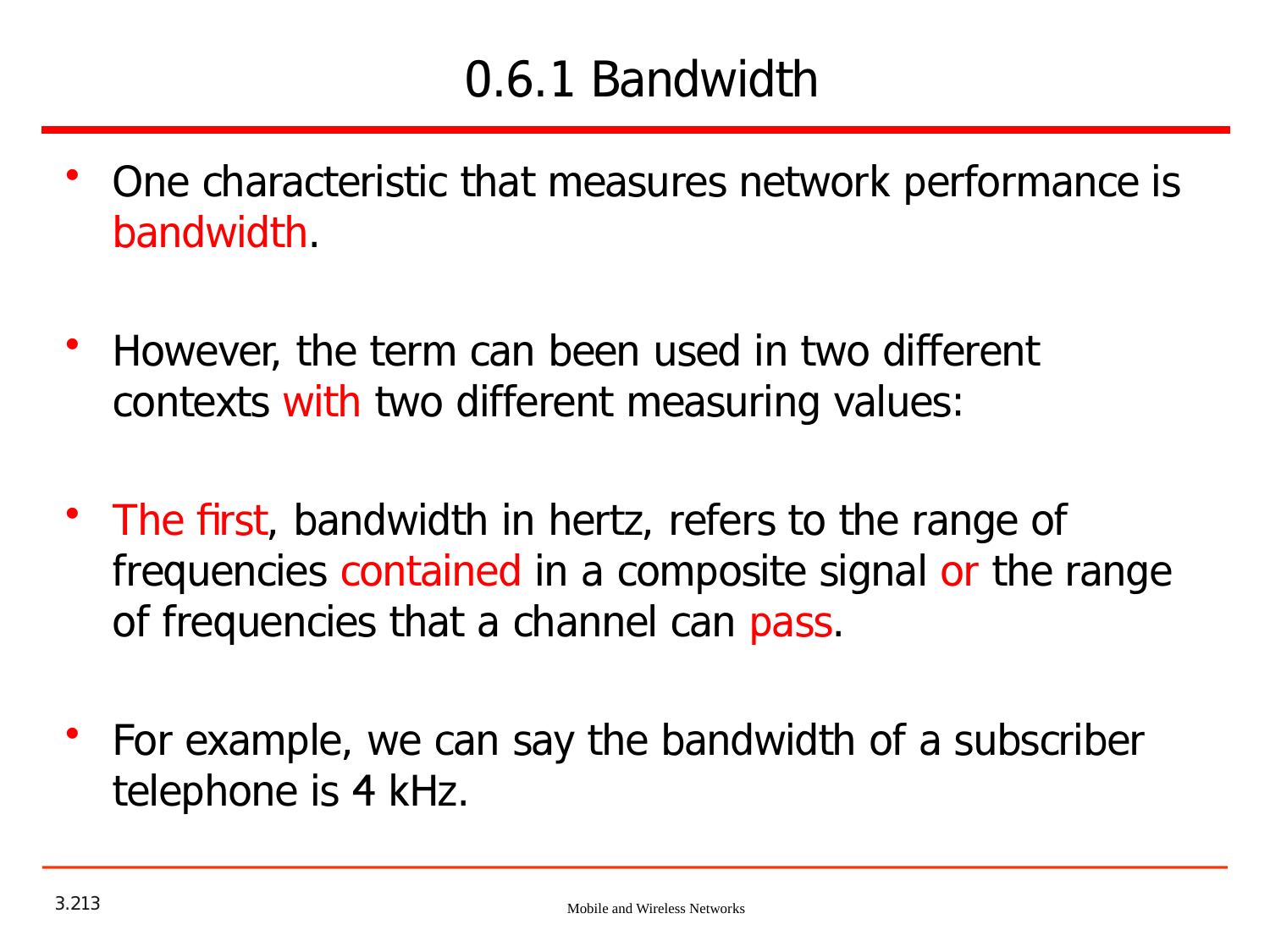

# 0.6.1 Bandwidth

One characteristic that measures network performance is bandwidth.

However, the term can been used in two different contexts with two different measuring values:

The first, bandwidth in hertz, refers to the range of frequencies contained in a composite signal or the range of frequencies that a channel can pass.

For example, we can say the bandwidth of a subscriber telephone is 4 kHz.
3.213
Mobile and Wireless Networks